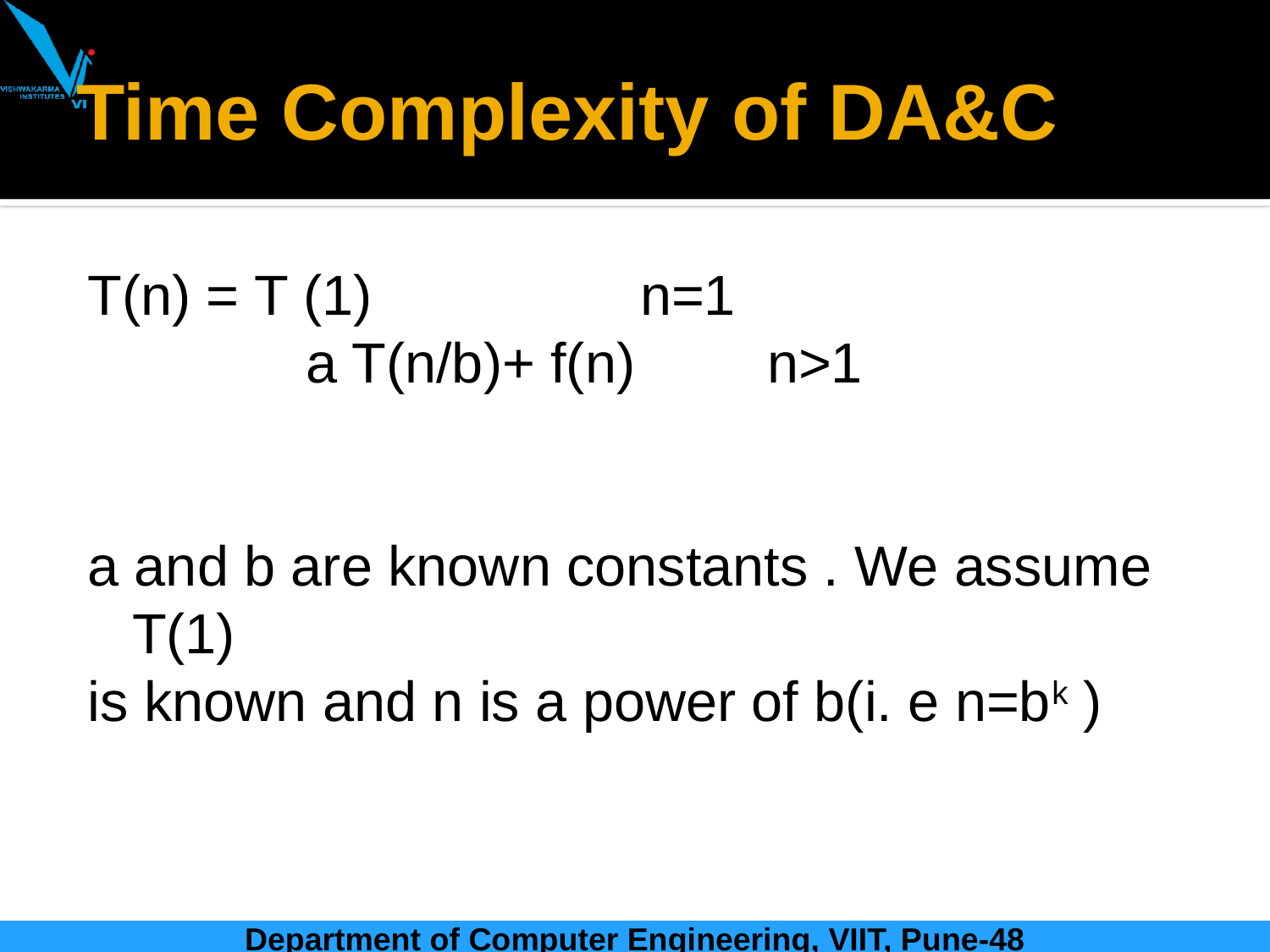

# Time Complexity of DA&C
T(n) = T (1) 		n=1
		   a T(n/b)+ f(n) 	n>1

a and b are known constants . We assume T(1)
is known and n is a power of b(i. e n=bk )